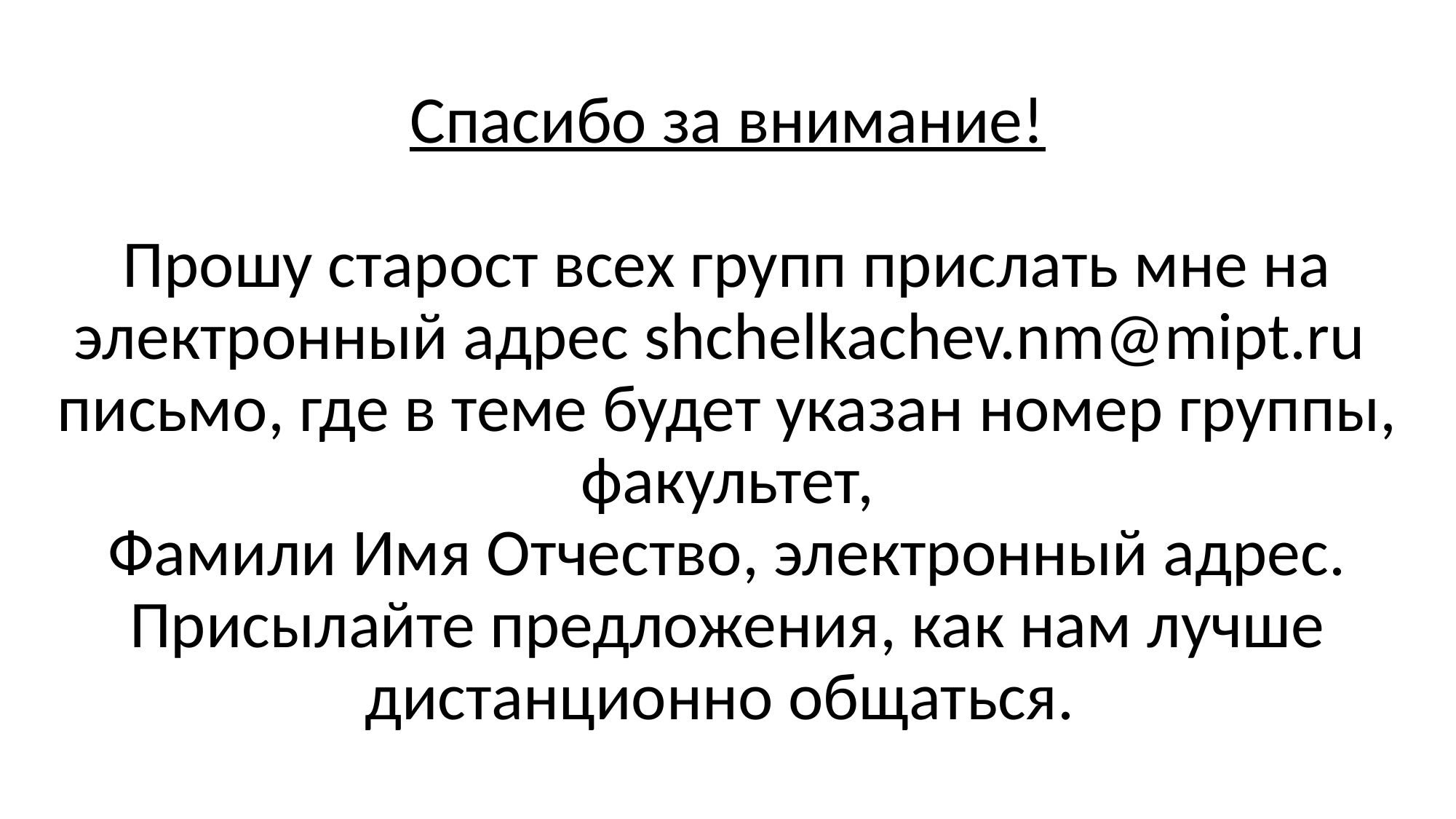

# Спасибо за внимание! Прошу старост всех групп прислать мне на электронный адрес shchelkachev.nm@mipt.ru письмо, где в теме будет указан номер группы, факультет, Фамили Имя Отчество, электронный адрес. Присылайте предложения, как нам лучше дистанционно общаться.